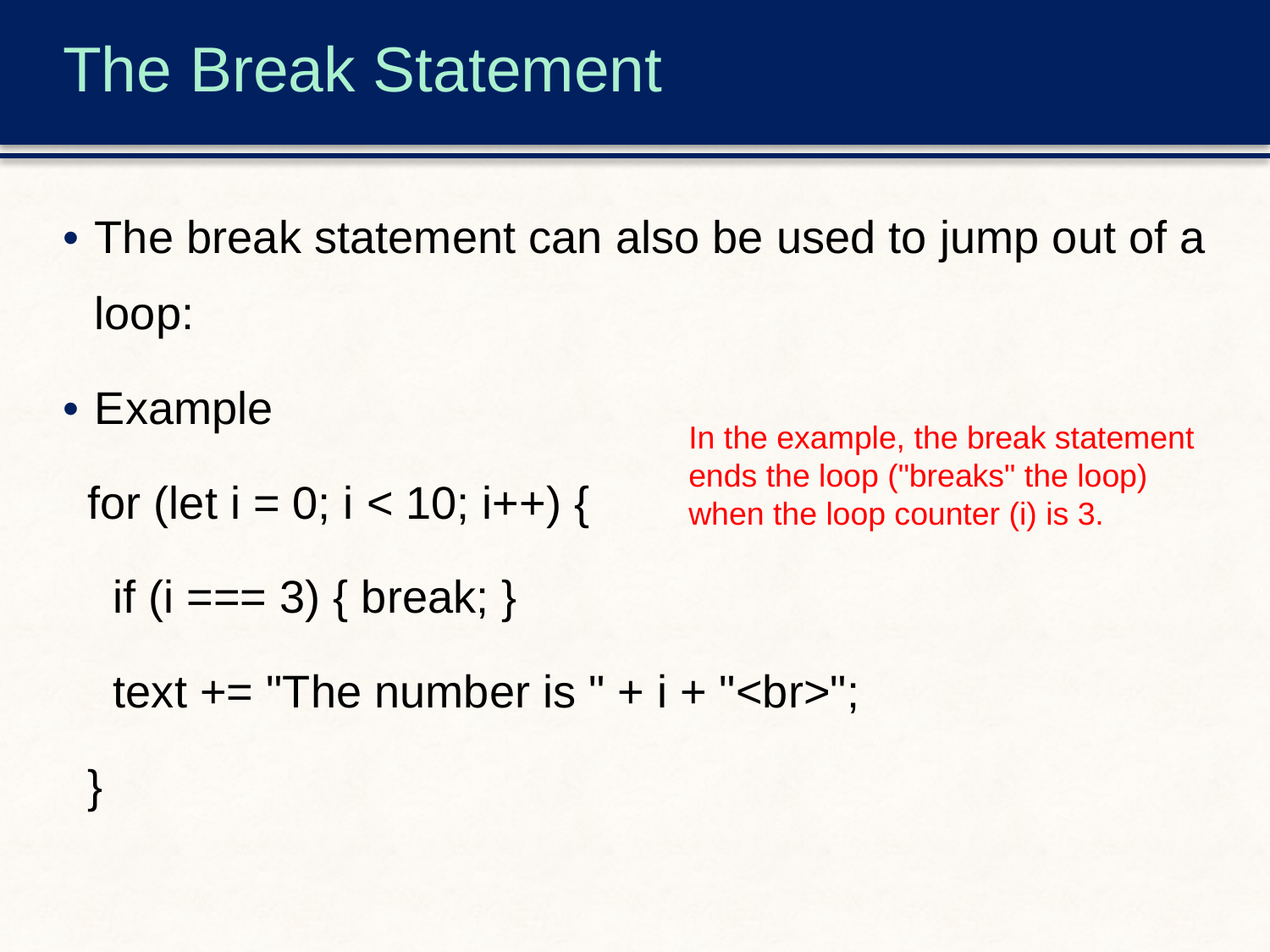

# The Break Statement
The break statement can also be used to jump out of a loop:
Example
for (let i = 0; i < 10; i++) {
  if (i === 3) { break; }
  text += "The number is " + i + "<br>";
}
In the example, the break statement ends the loop ("breaks" the loop) when the loop counter (i) is 3.